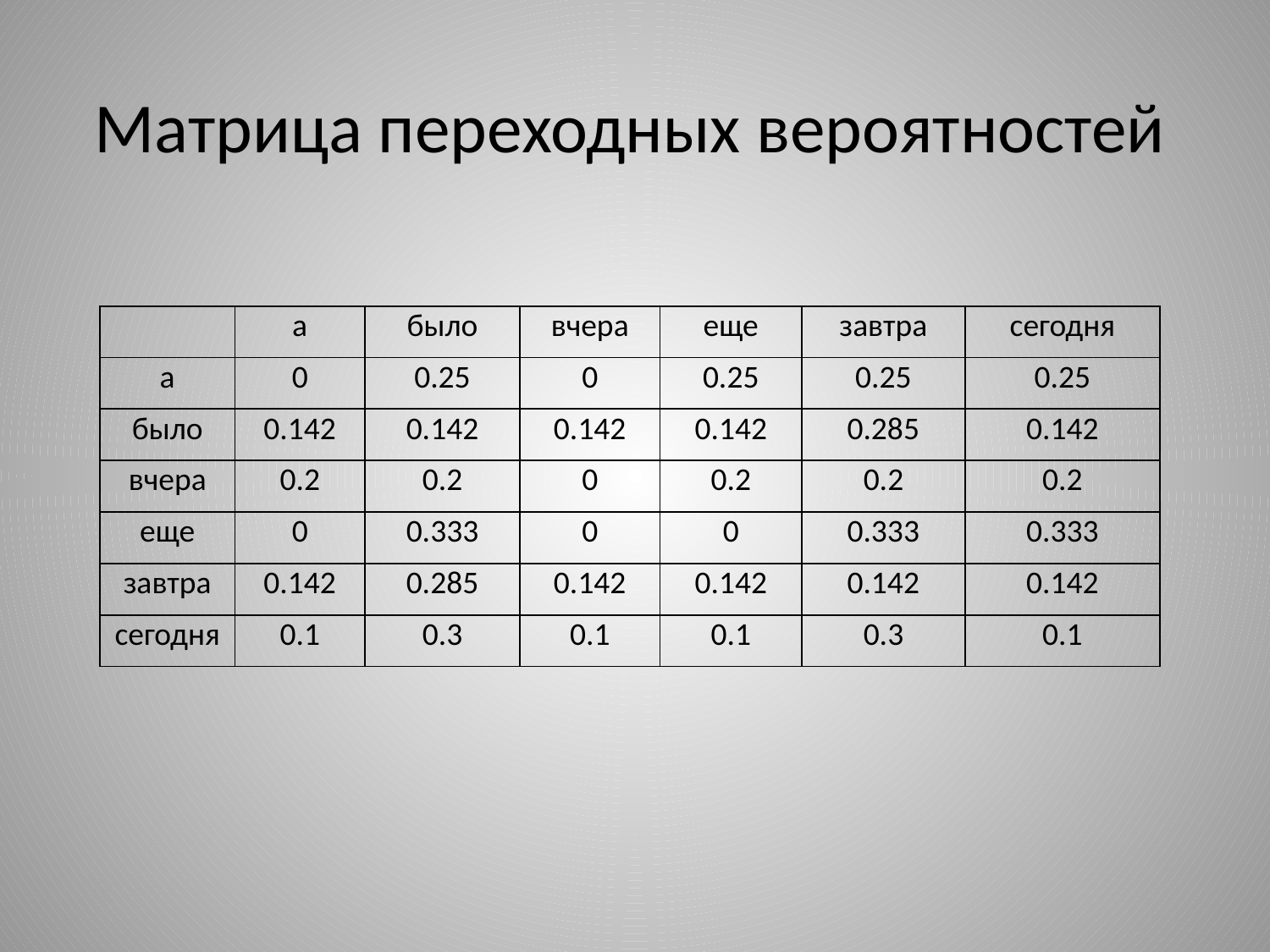

Матрица переходных вероятностей
|  | а | было | вчера | еще | завтра | сегодня |
| --- | --- | --- | --- | --- | --- | --- |
| а | 0 | 0.25 | 0 | 0.25 | 0.25 | 0.25 |
| было | 0.142 | 0.142 | 0.142 | 0.142 | 0.285 | 0.142 |
| вчера | 0.2 | 0.2 | 0 | 0.2 | 0.2 | 0.2 |
| еще | 0 | 0.333 | 0 | 0 | 0.333 | 0.333 |
| завтра | 0.142 | 0.285 | 0.142 | 0.142 | 0.142 | 0.142 |
| сегодня | 0.1 | 0.3 | 0.1 | 0.1 | 0.3 | 0.1 |